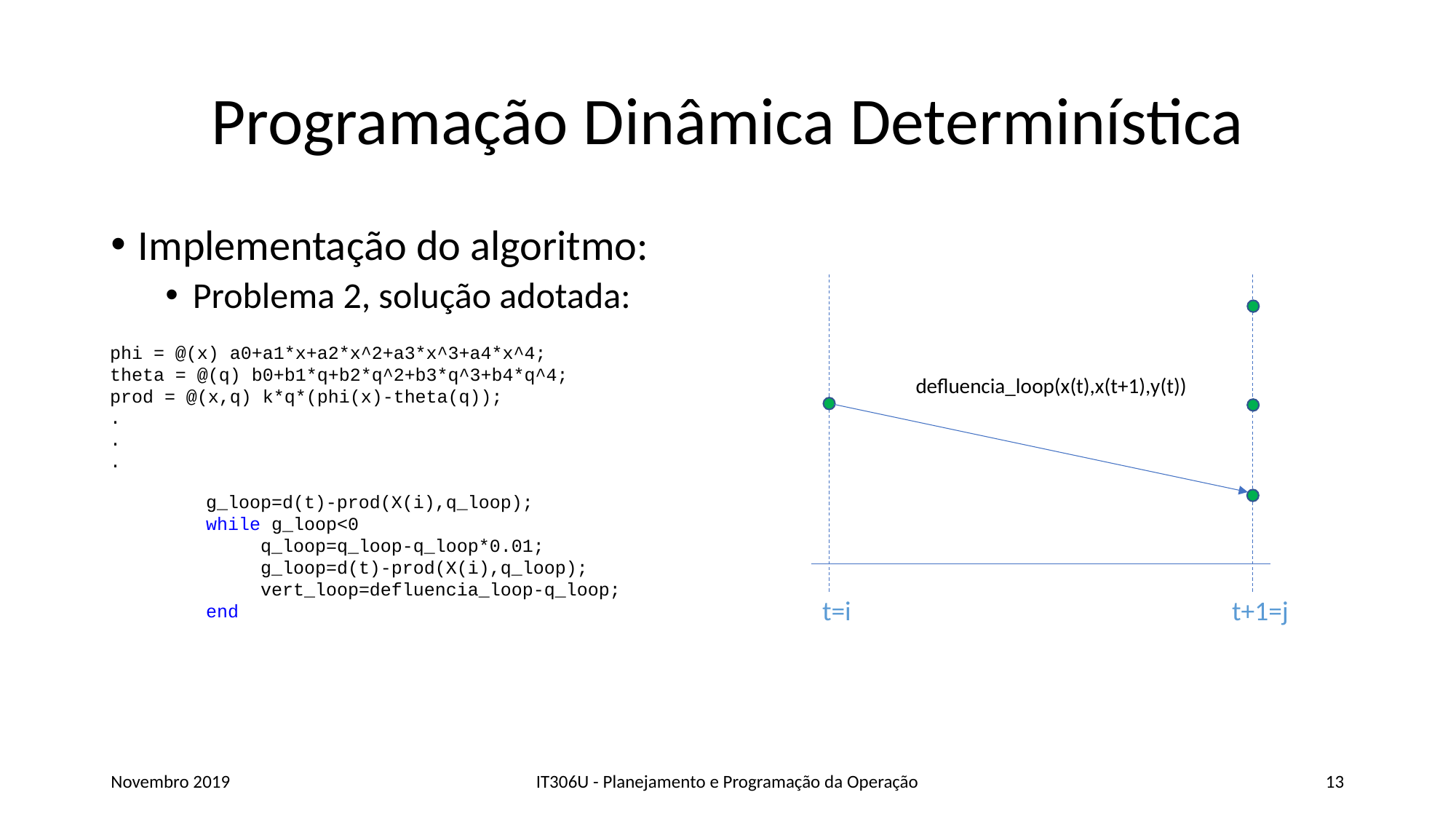

# Programação Dinâmica Determinística
Implementação do algoritmo:
Problema 2, solução adotada:

phi = @(x) a0+a1*x+a2*x^2+a3*x^3+a4*x^4;
theta = @(q) b0+b1*q+b2*q^2+b3*q^3+b4*q^4;
prod = @(x,q) k*q*(phi(x)-theta(q));
.
.
.
defluencia_loop(x(t),x(t+1),y(t))

g_loop=d(t)-prod(X(i),q_loop);
while g_loop<0
q_loop=q_loop-q_loop*0.01;
g_loop=d(t)-prod(X(i),q_loop);
vert_loop=defluencia_loop-q_loop;
end

t=i
t+1=j
Novembro 2019
IT306U - Planejamento e Programação da Operação
13